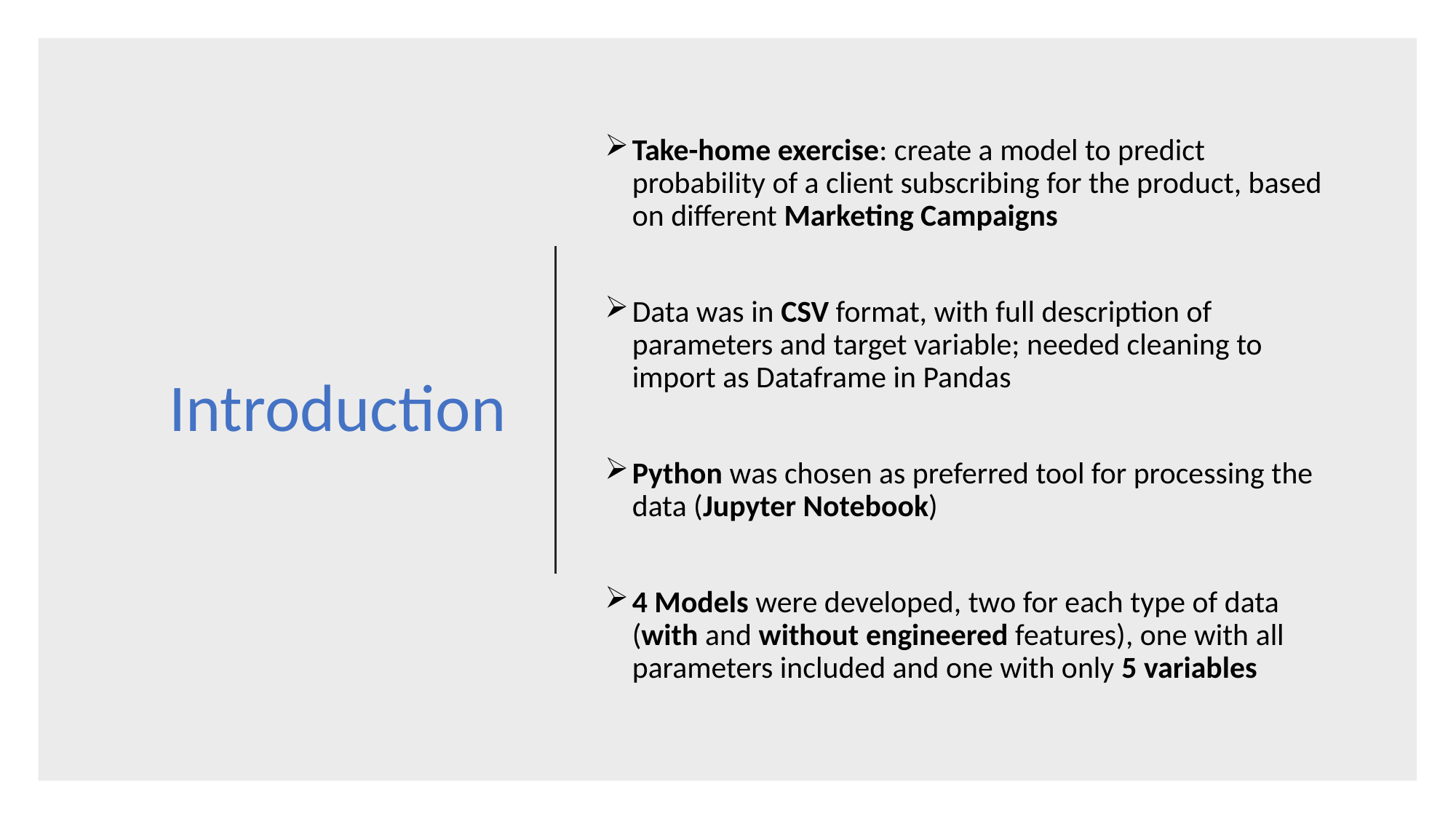

# Introduction
Take-home exercise: create a model to predict probability of a client subscribing for the product, based on different Marketing Campaigns

Data was in CSV format, with full description of parameters and target variable; needed cleaning to import as Dataframe in Pandas

Python was chosen as preferred tool for processing the data (Jupyter Notebook)

4 Models were developed, two for each type of data (with and without engineered features), one with all parameters included and one with only 5 variables